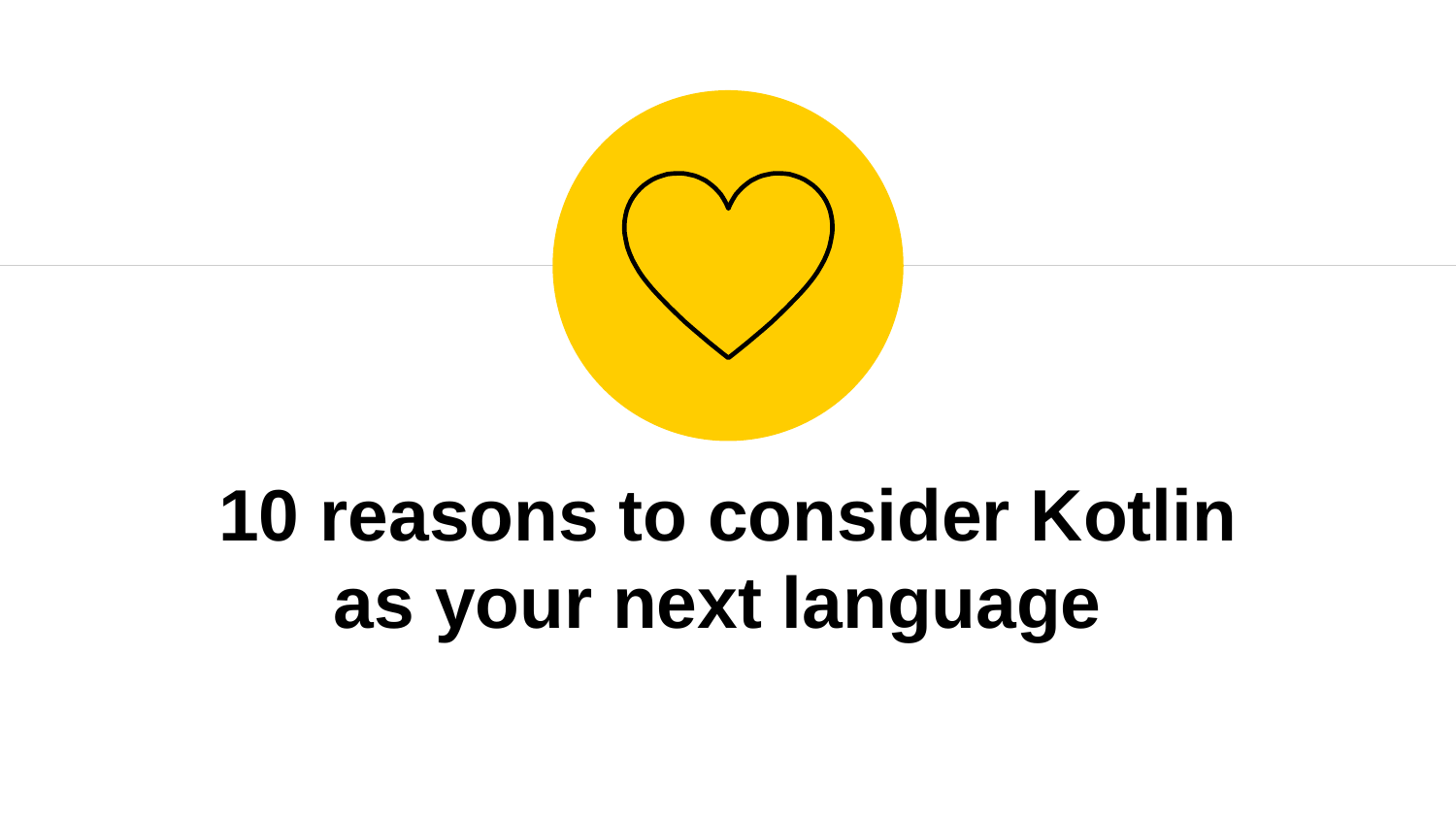

10 reasons to consider Kotlin
as your next language